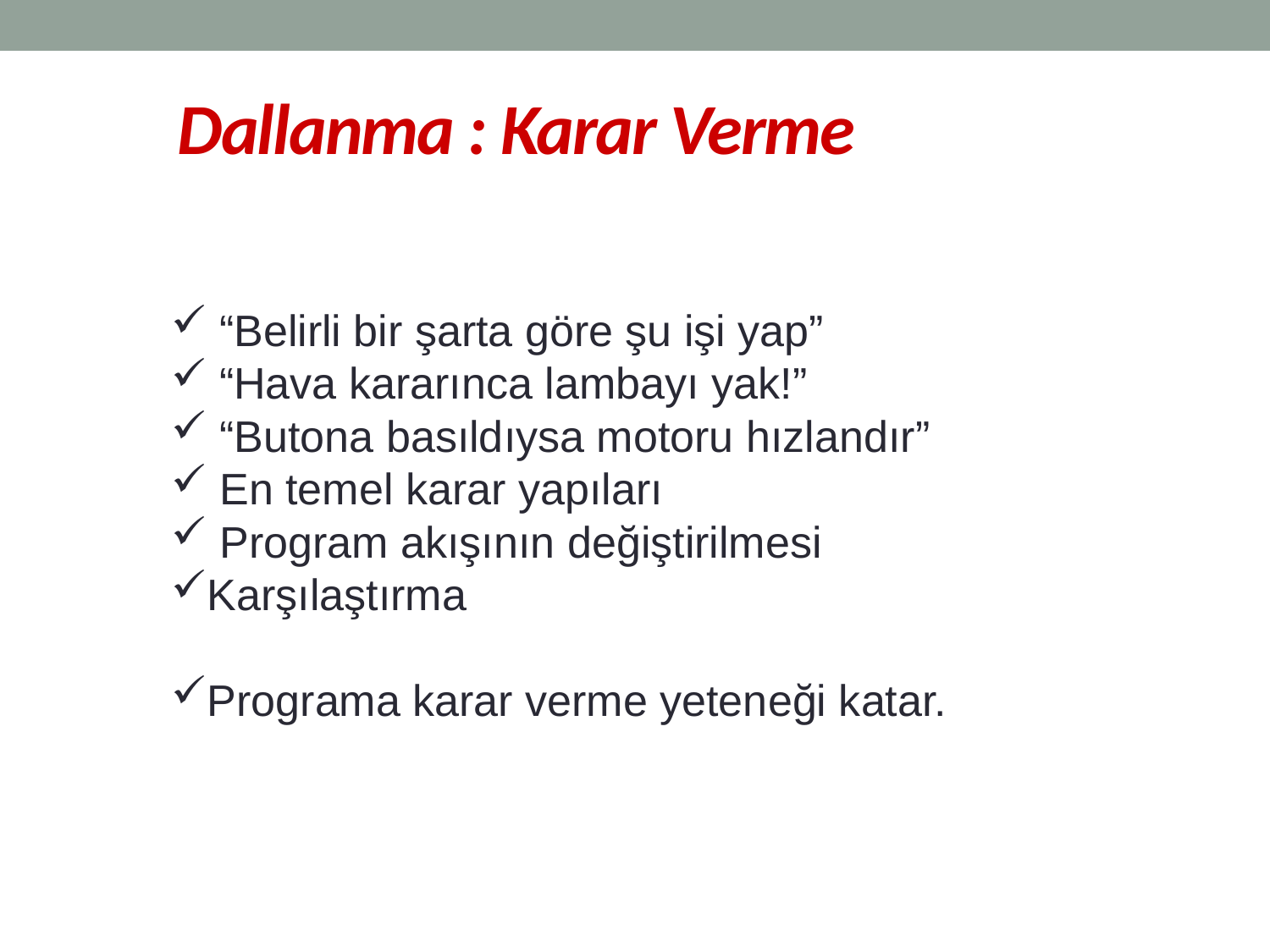

# Dallanma : Karar Verme
 “Belirli bir şarta göre şu işi yap”
 “Hava kararınca lambayı yak!”
 “Butona basıldıysa motoru hızlandır”
 En temel karar yapıları
 Program akışının değiştirilmesi
Karşılaştırma

Programa karar verme yeteneği katar.